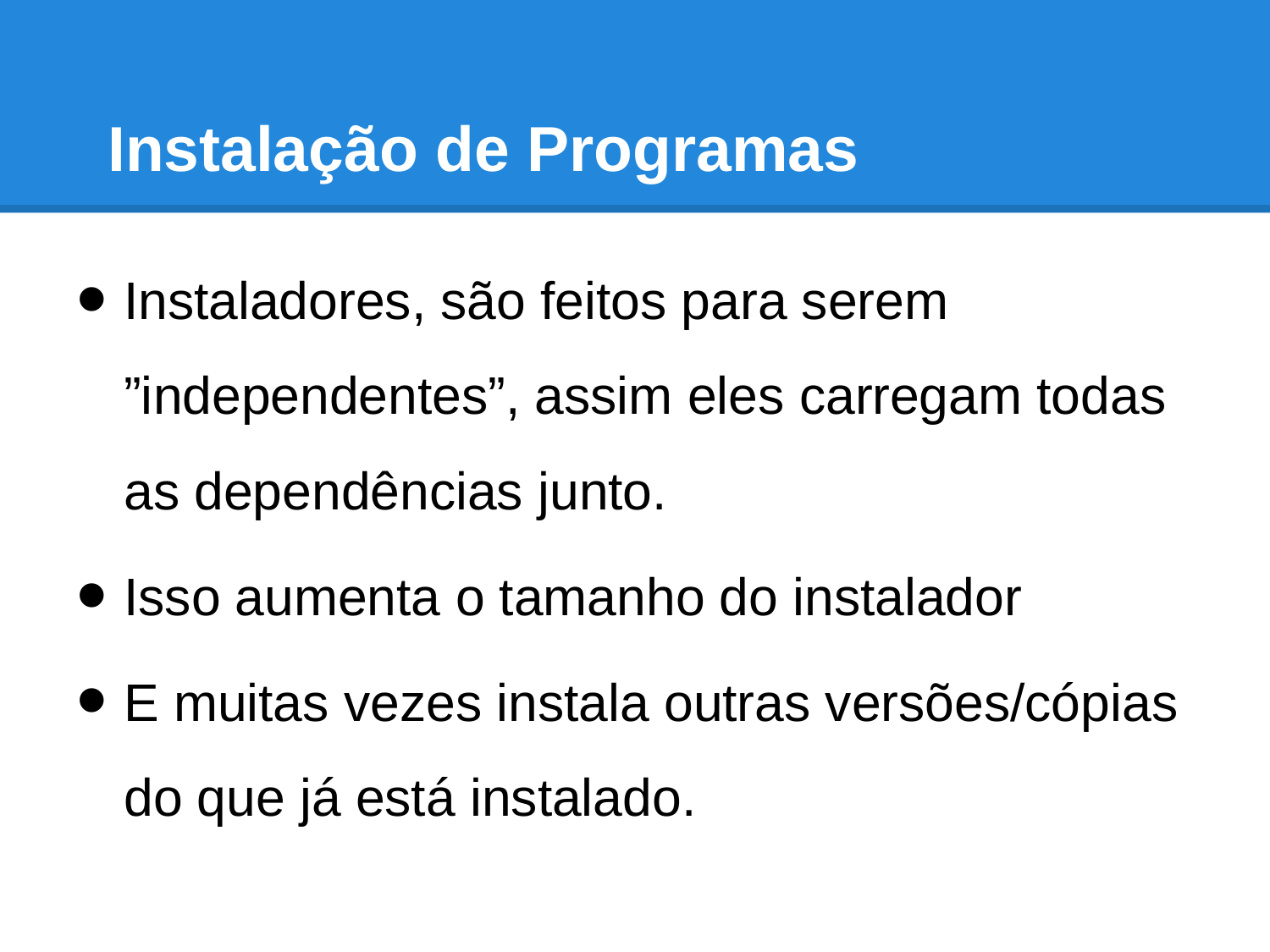

# Instalação de Programas
Instaladores, são feitos para serem ”independentes”, assim eles carregam todas as dependências junto.
Isso aumenta o tamanho do instalador
E muitas vezes instala outras versões/cópias do que já está instalado.